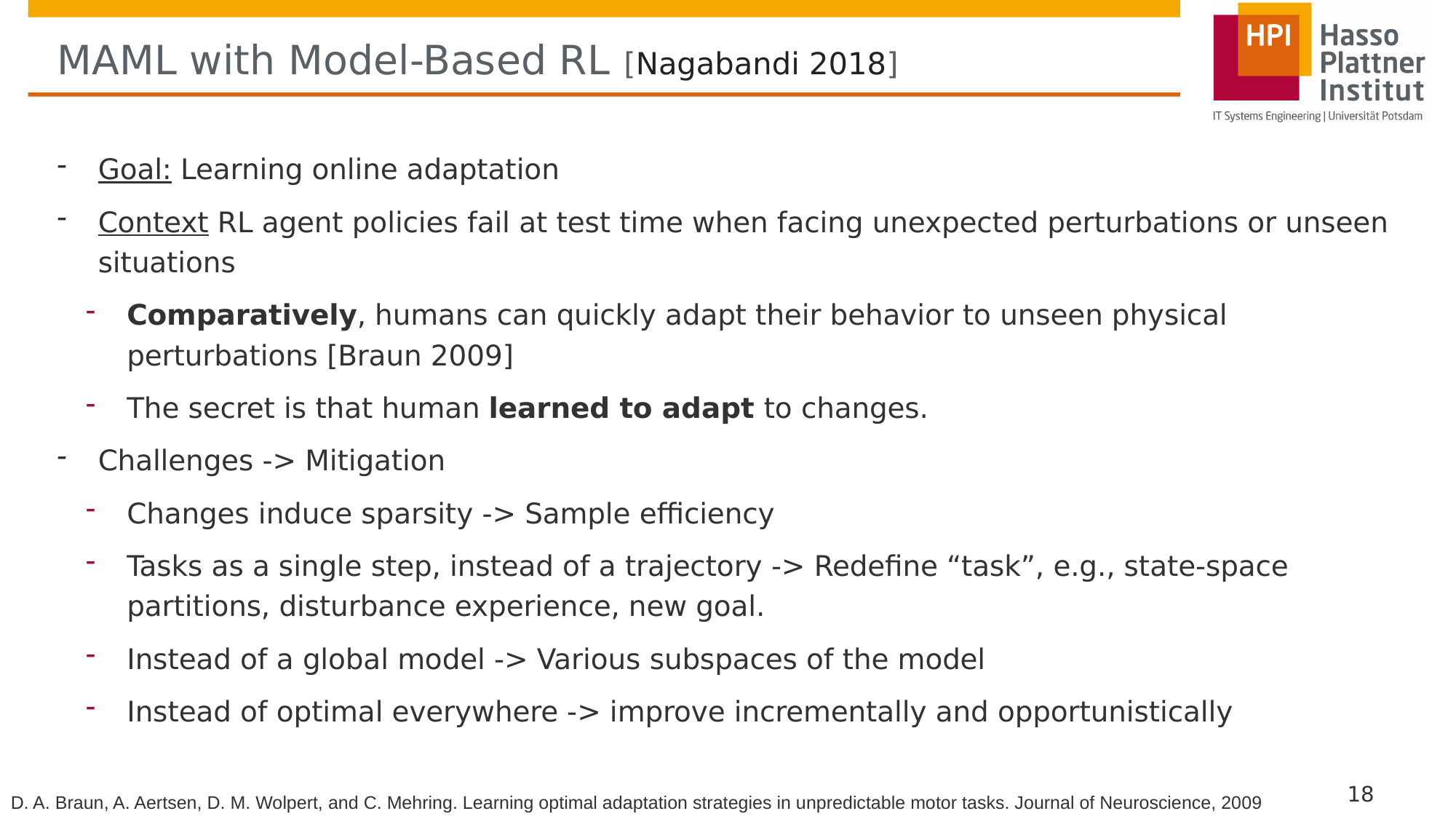

# MAML with Model-Based RL [Nagabandi 2018]
Goal: Learning online adaptation
Context RL agent policies fail at test time when facing unexpected perturbations or unseen situations
Comparatively, humans can quickly adapt their behavior to unseen physical perturbations [Braun 2009]
The secret is that human learned to adapt to changes.
Challenges -> Mitigation
Changes induce sparsity -> Sample efficiency
Tasks as a single step, instead of a trajectory -> Redefine “task”, e.g., state-space partitions, disturbance experience, new goal.
Instead of a global model -> Various subspaces of the model
Instead of optimal everywhere -> improve incrementally and opportunistically
18
D. A. Braun, A. Aertsen, D. M. Wolpert, and C. Mehring. Learning optimal adaptation strategies in unpredictable motor tasks. Journal of Neuroscience, 2009